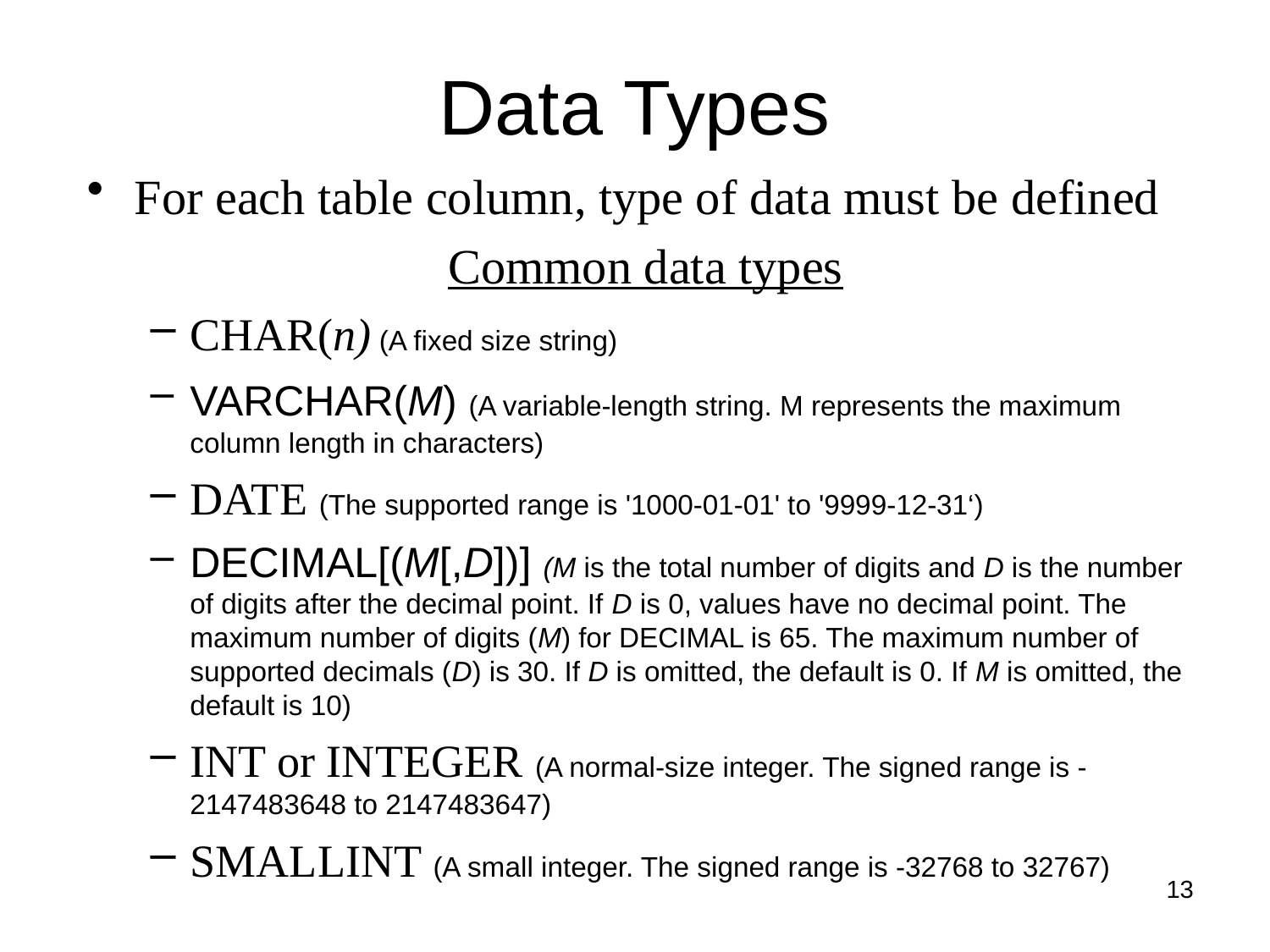

# Data Types
For each table column, type of data must be defined
Common data types
CHAR(n) (A fixed size string)
VARCHAR(M) (A variable-length string. M represents the maximum column length in characters)
DATE (The supported range is '1000-01-01' to '9999-12-31‘)
DECIMAL[(M[,D])] (M is the total number of digits and D is the number of digits after the decimal point. If D is 0, values have no decimal point. The maximum number of digits (M) for DECIMAL is 65. The maximum number of supported decimals (D) is 30. If D is omitted, the default is 0. If M is omitted, the default is 10)
INT or INTEGER (A normal-size integer. The signed range is -2147483648 to 2147483647)
SMALLINT (A small integer. The signed range is -32768 to 32767)
13